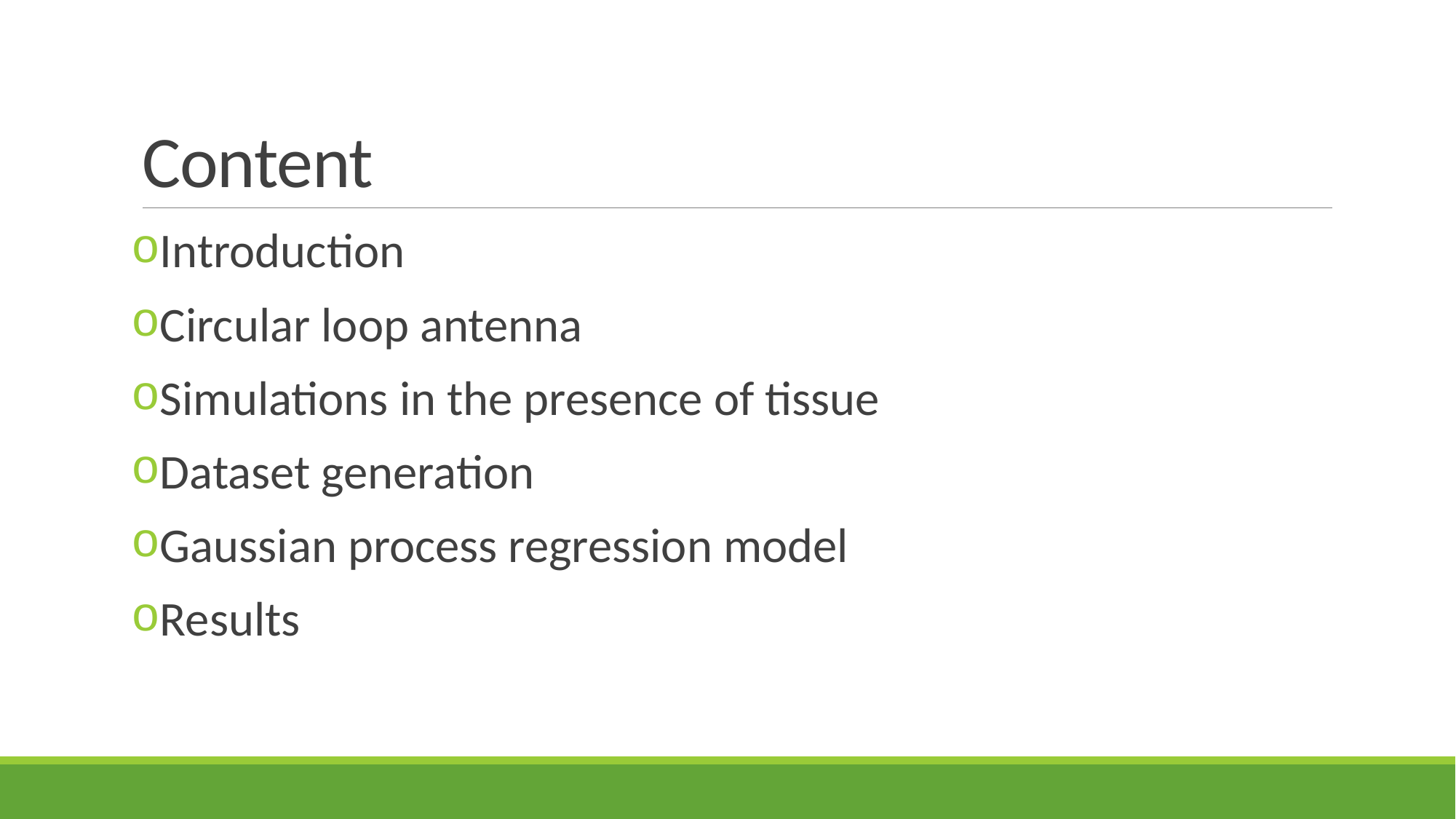

# Content
Introduction
Circular loop antenna
Simulations in the presence of tissue
Dataset generation
Gaussian process regression model
Results